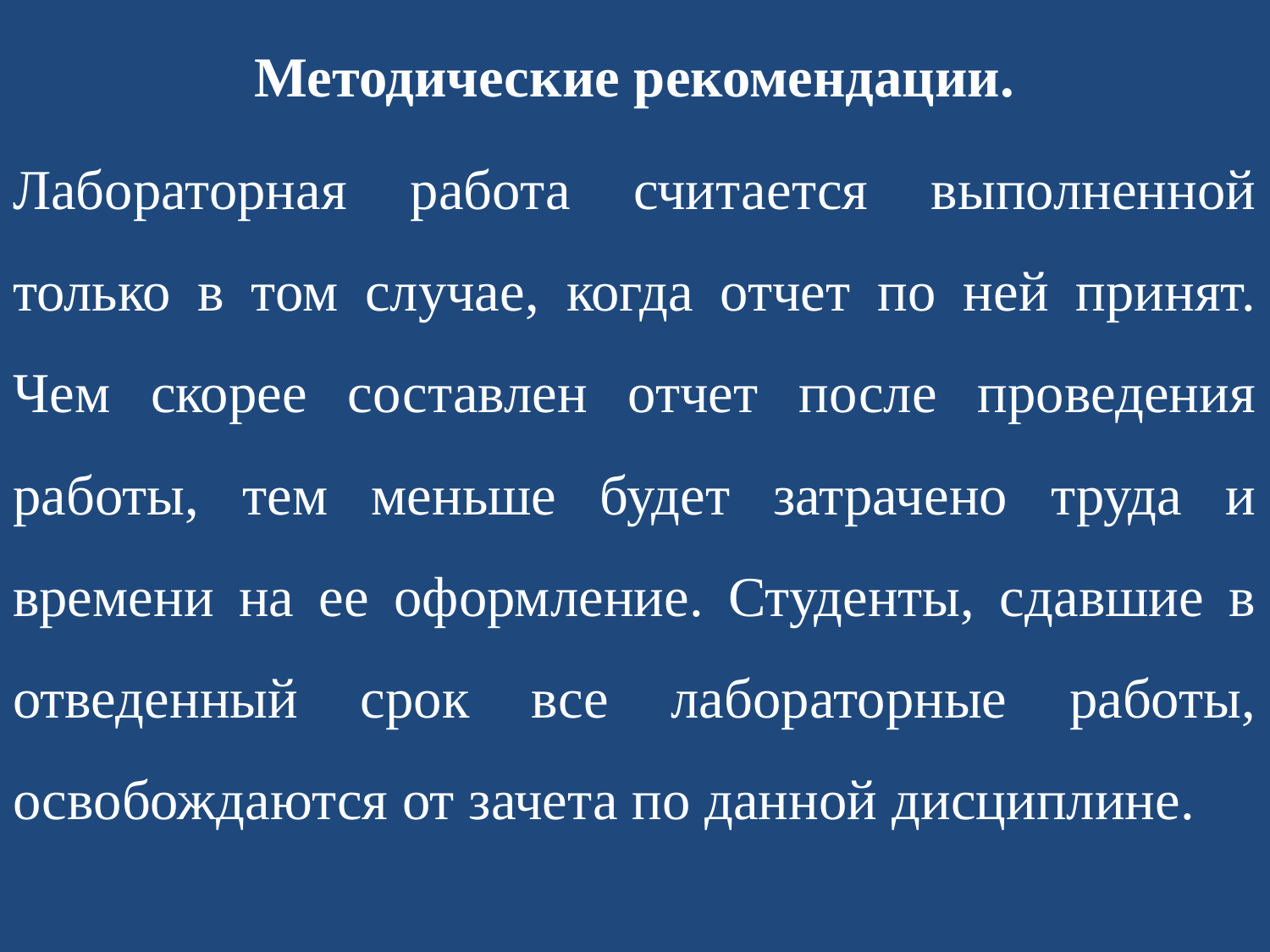

Методические рекомендации.
Лабораторная работа считается выполненной только в том случае, когда отчет по ней принят. Чем скорее составлен отчет после проведения работы, тем меньше будет затрачено труда и времени на ее оформление. Студенты, сдавшие в отведенный срок все лабораторные работы, освобождаются от зачета по данной дисциплине.